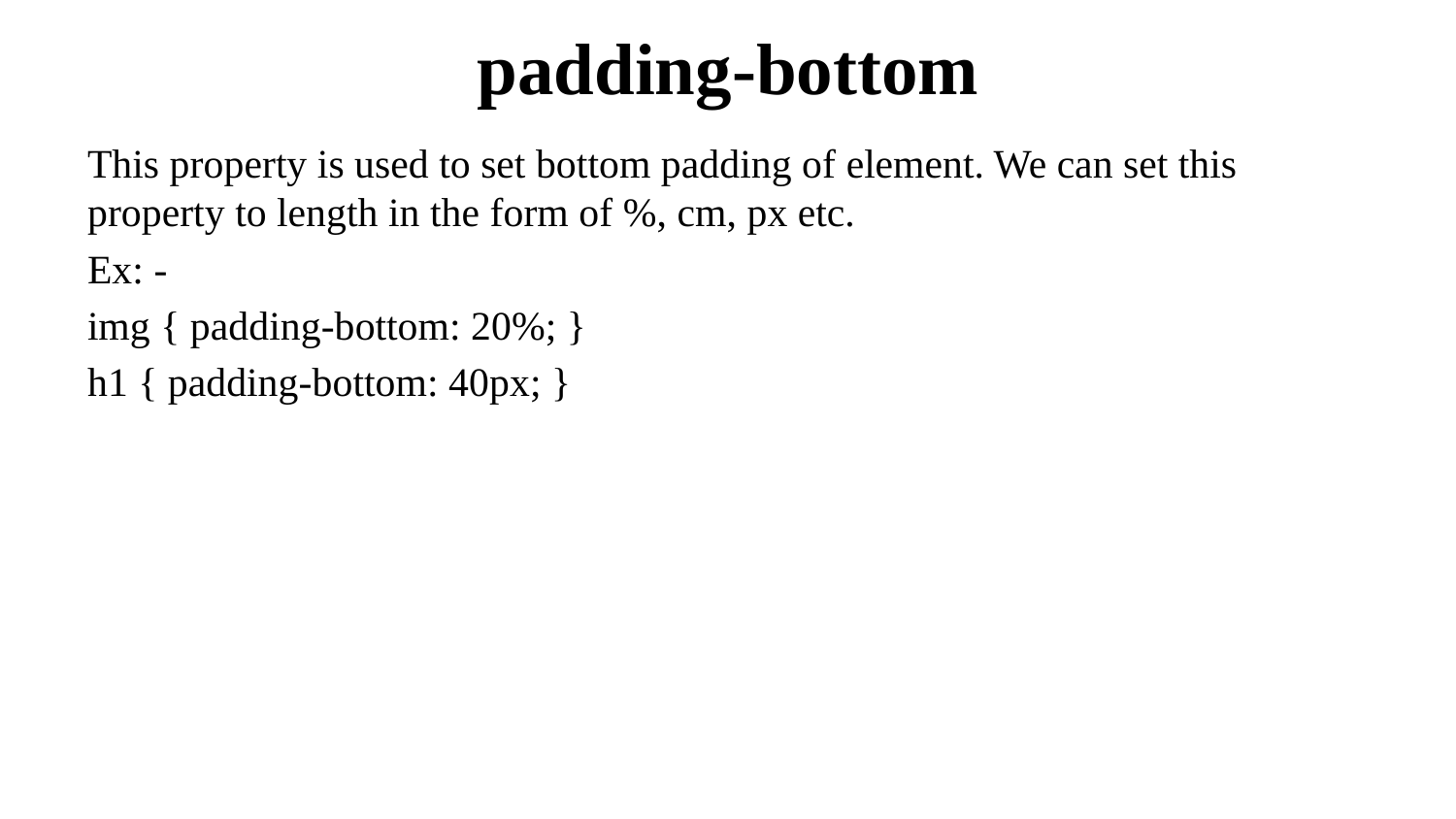

# padding-bottom
This property is used to set bottom padding of element. We can set this property to length in the form of %, cm, px etc.
Ex: -
img { padding-bottom: 20%; }
h1 { padding-bottom: 40px; }